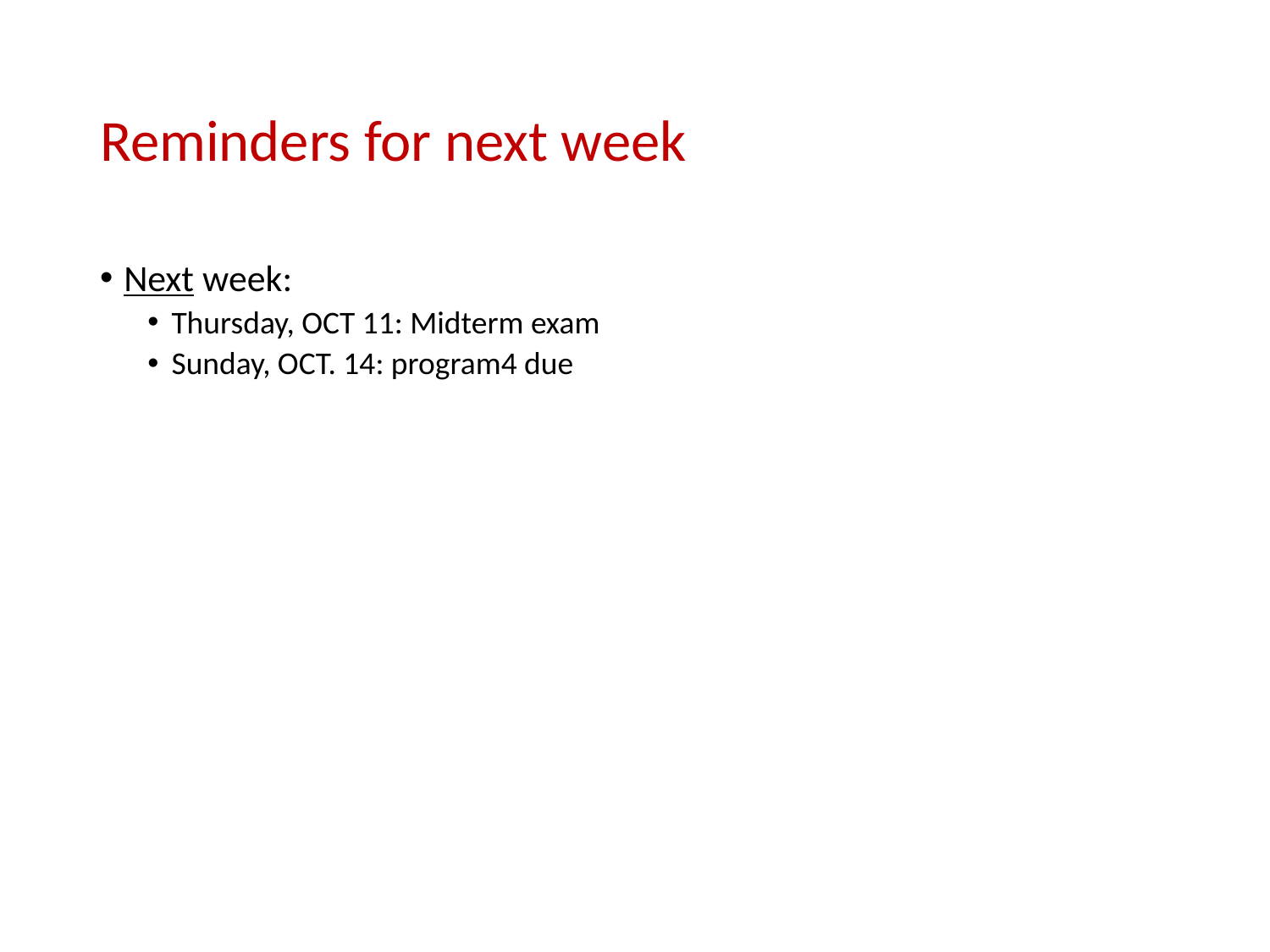

# Reminders for next week
Next week:
Thursday, OCT 11: Midterm exam
Sunday, OCT. 14: program4 due